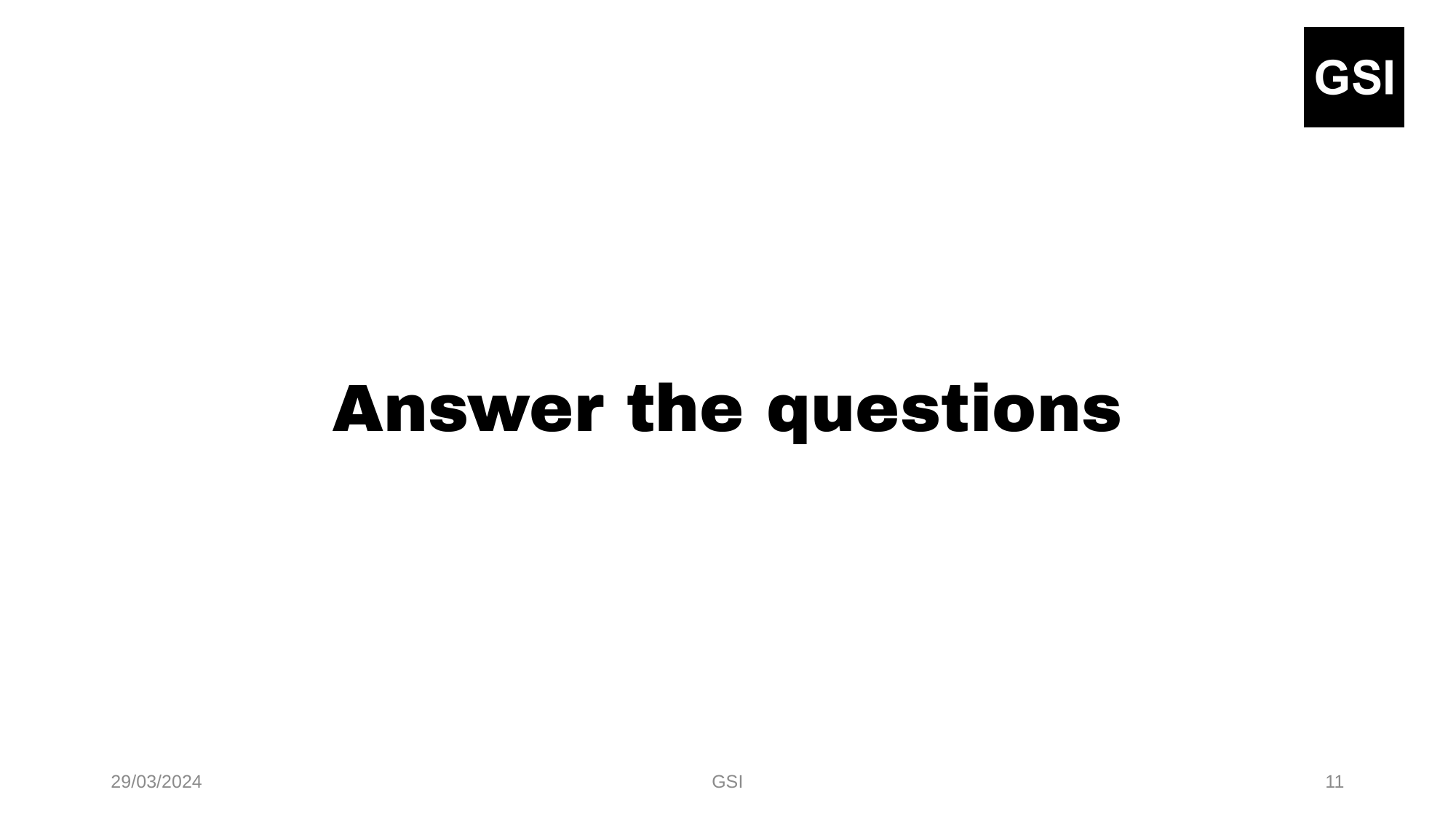

# Answer the questions
29/03/2024
GSI
11